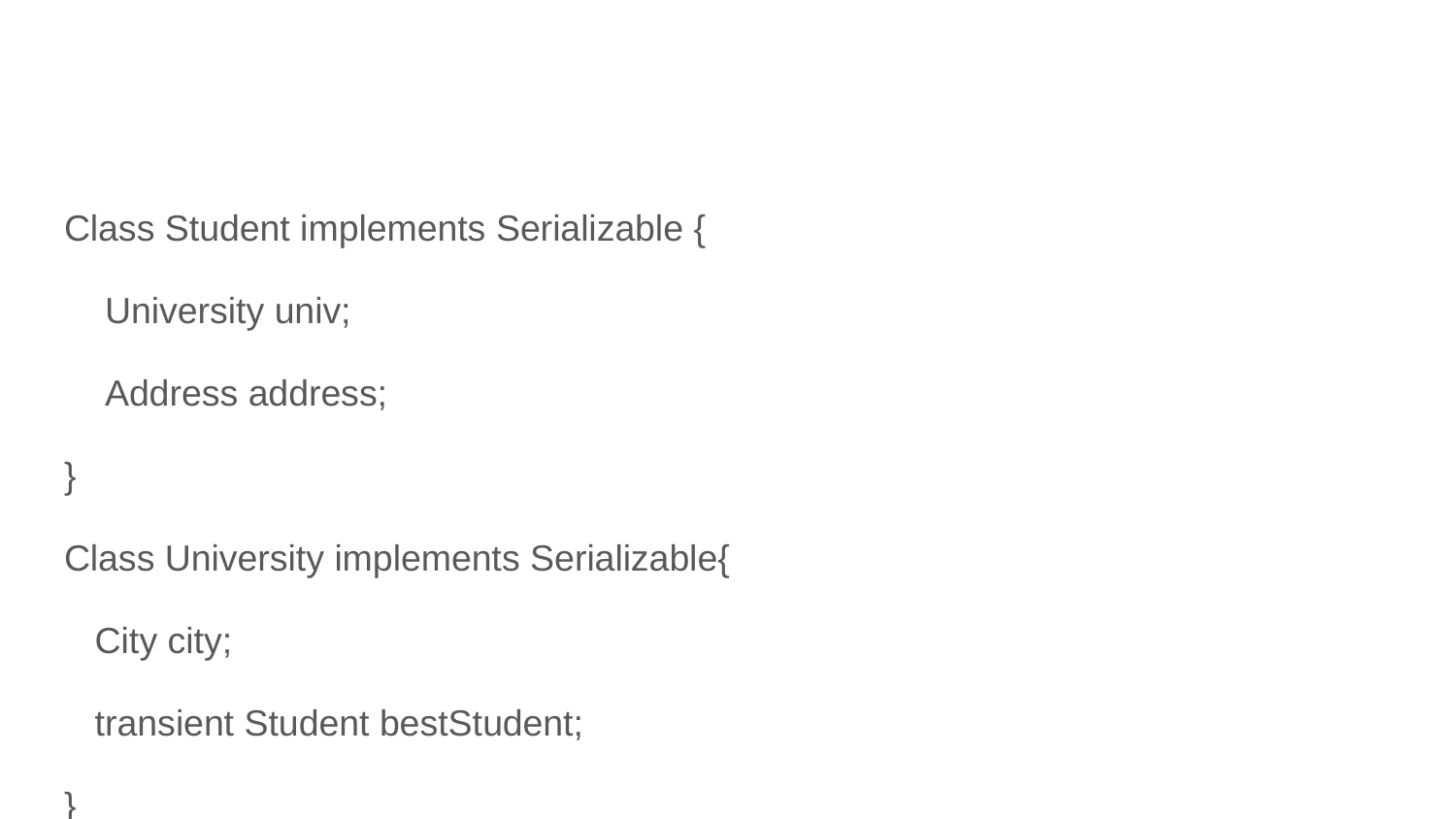

#
Class Student implements Serializable {
    University univ;
    Address address;
}
Class University implements Serializable{
   City city;
   transient Student bestStudent;
}